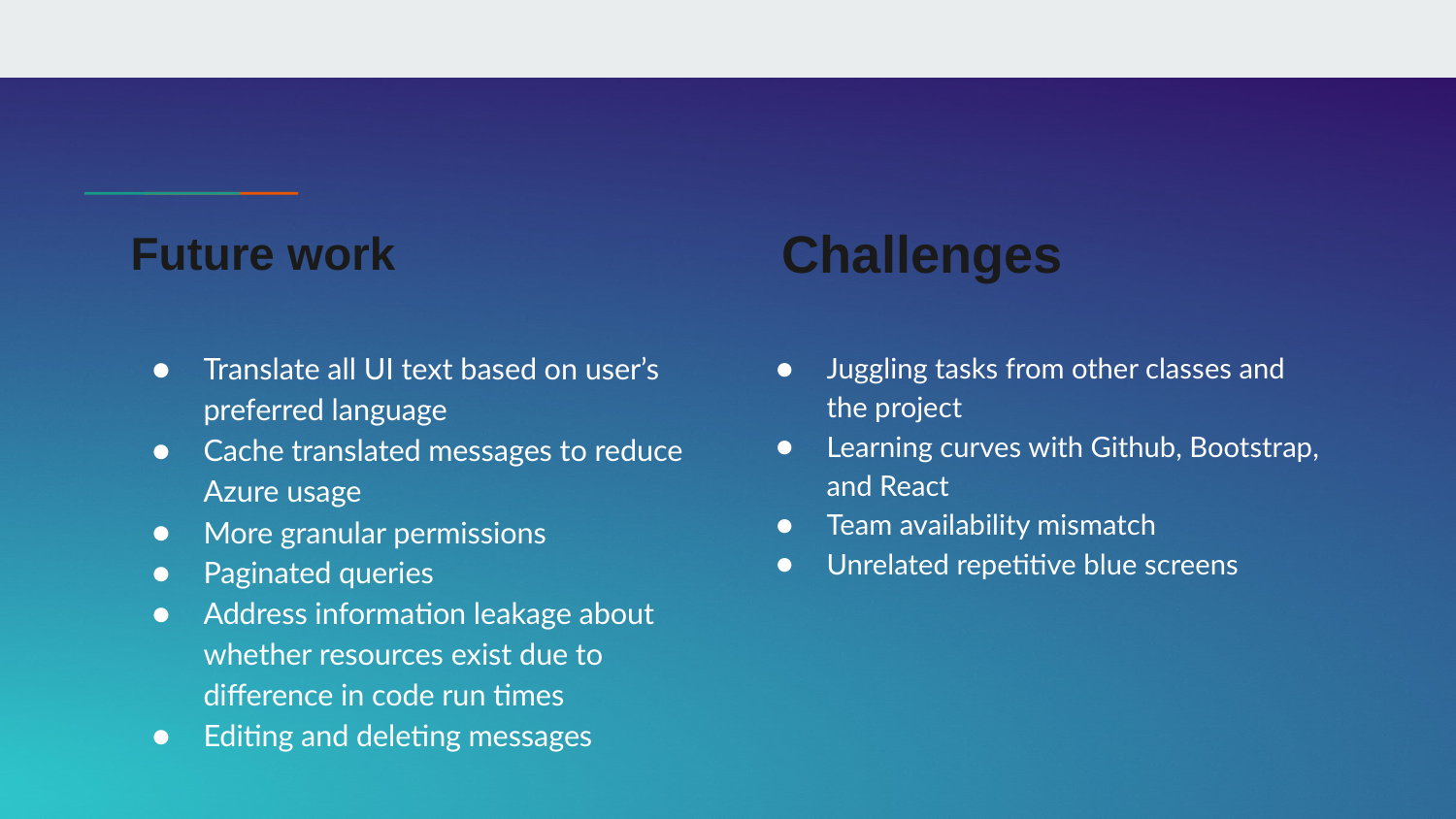

Challenges
# Future work
Translate all UI text based on user’s preferred language
Cache translated messages to reduce Azure usage
More granular permissions
Paginated queries
Address information leakage about whether resources exist due to difference in code run times
Editing and deleting messages

Juggling tasks from other classes and the project
Learning curves with Github, Bootstrap, and React
Team availability mismatch
Unrelated repetitive blue screens